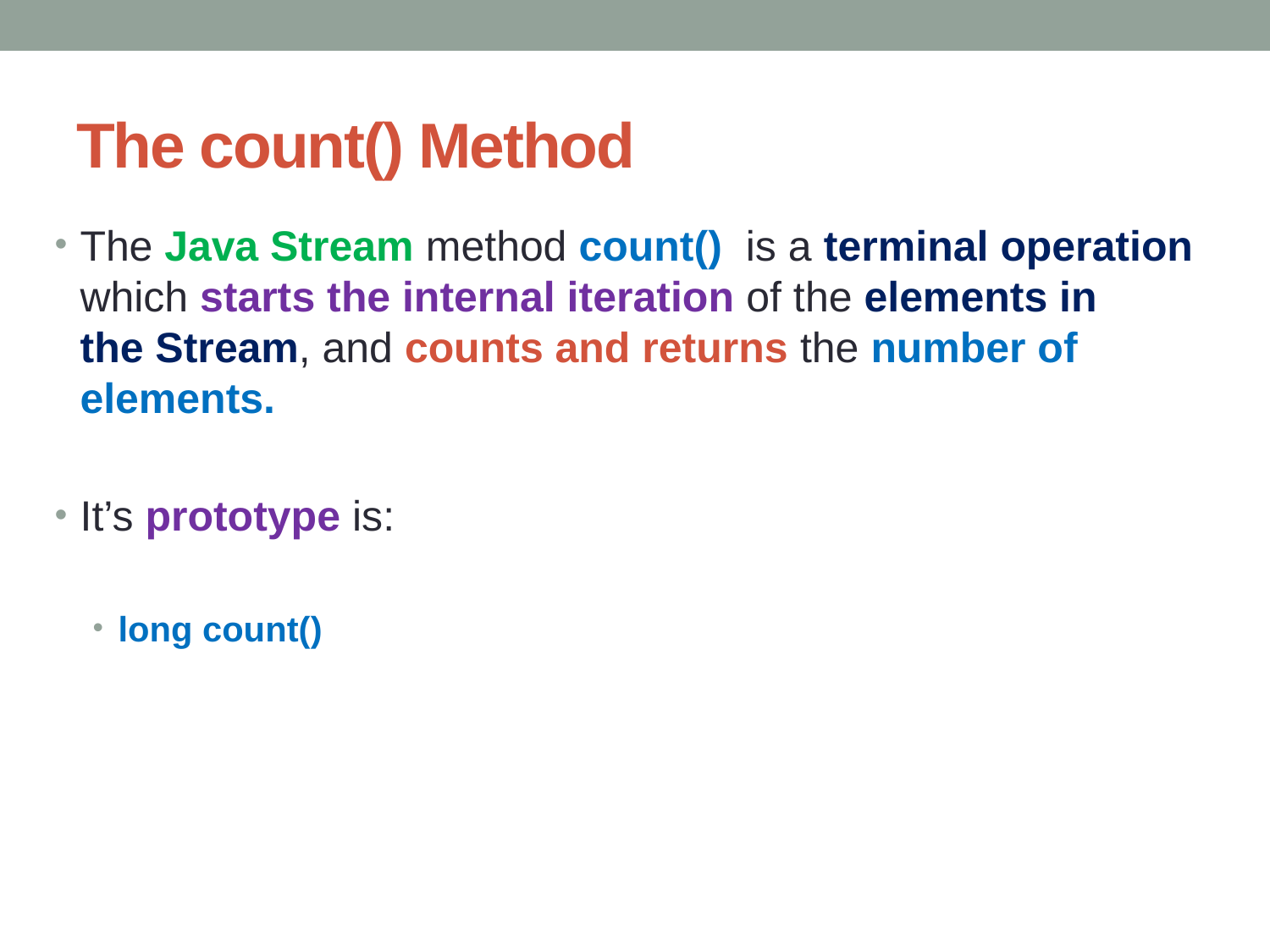

# The count() Method
The Java Stream method count()  is a terminal operation which starts the internal iteration of the elements in the Stream, and counts and returns the number of  elements.

It’s prototype is:

long count()